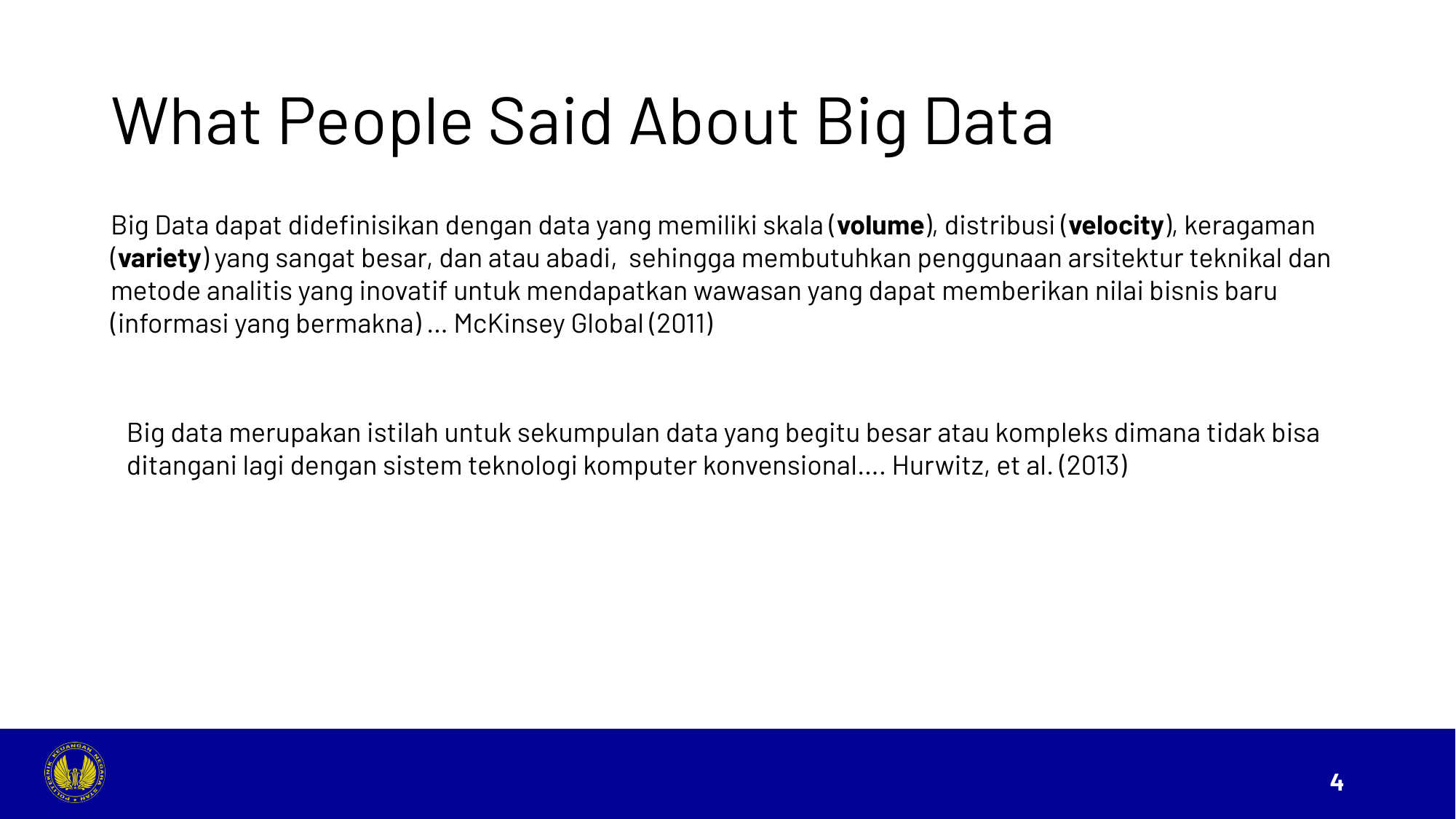

# What People Said About Big Data
Big Data dapat didefinisikan dengan data yang memiliki skala (volume), distribusi (velocity), keragaman (variety) yang sangat besar, dan atau abadi,  sehingga membutuhkan penggunaan arsitektur teknikal dan metode analitis yang inovatif untuk mendapatkan wawasan yang dapat memberikan nilai bisnis baru (informasi yang bermakna) … McKinsey Global (2011)
Big data merupakan istilah untuk sekumpulan data yang begitu besar atau kompleks dimana tidak bisa ditangani lagi dengan sistem teknologi komputer konvensional…. Hurwitz, et al. (2013)
4